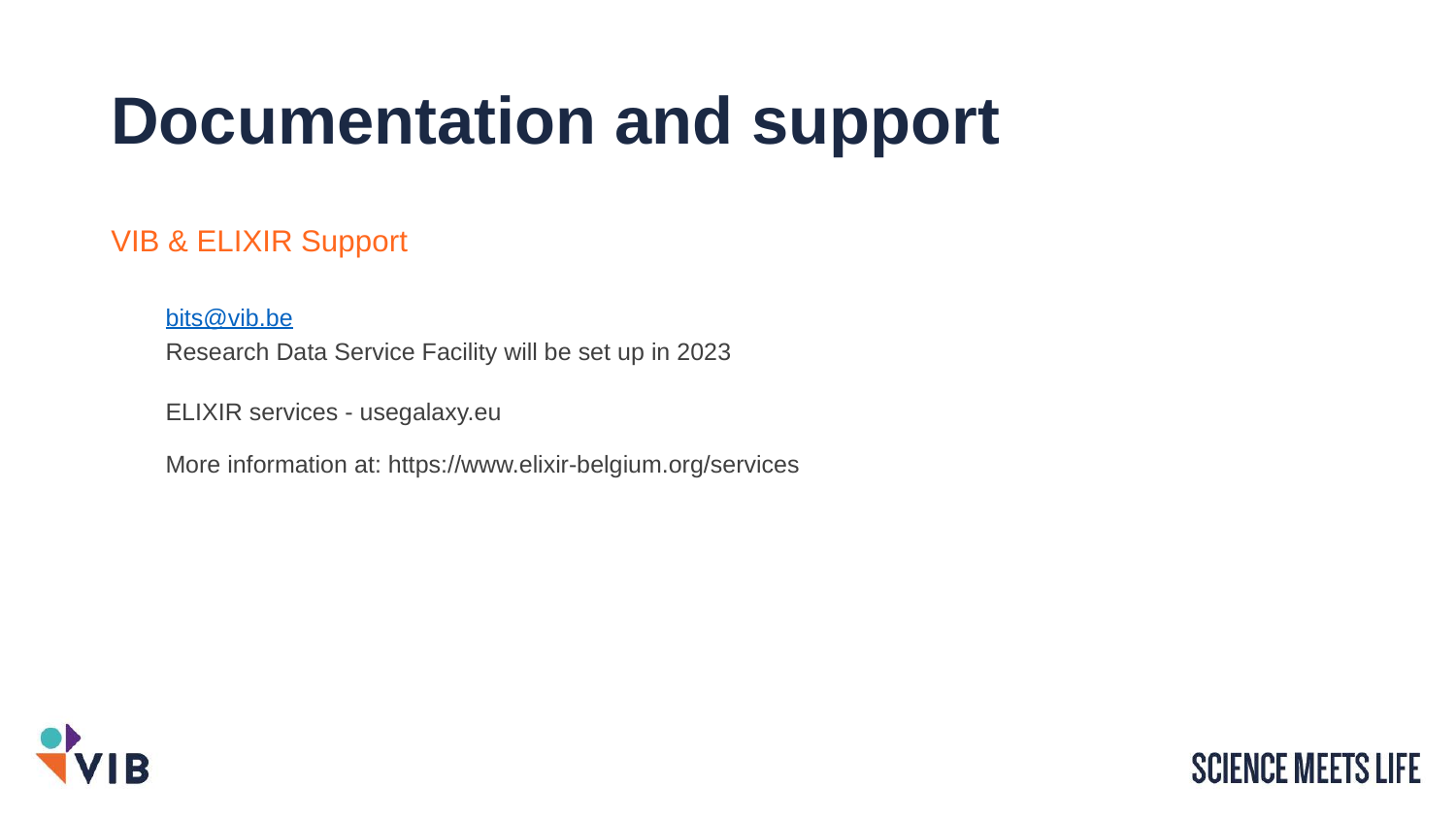

# Documentation and support
VIB & ELIXIR Support
bits@vib.be
Research Data Service Facility will be set up in 2023
ELIXIR services - usegalaxy.eu
More information at: https://www.elixir-belgium.org/services